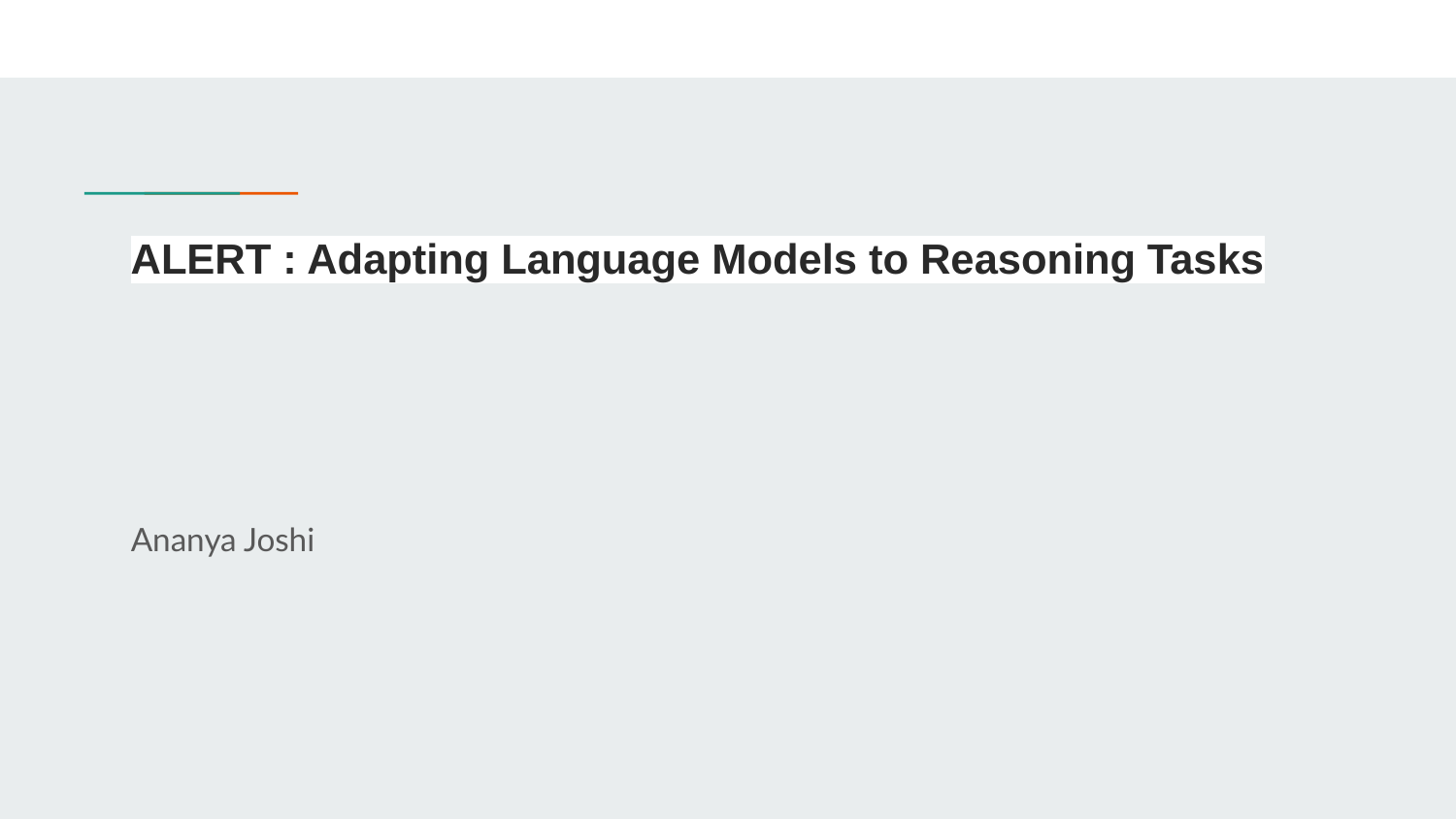

# ALERT : Adapting Language Models to Reasoning Tasks

Ananya Joshi